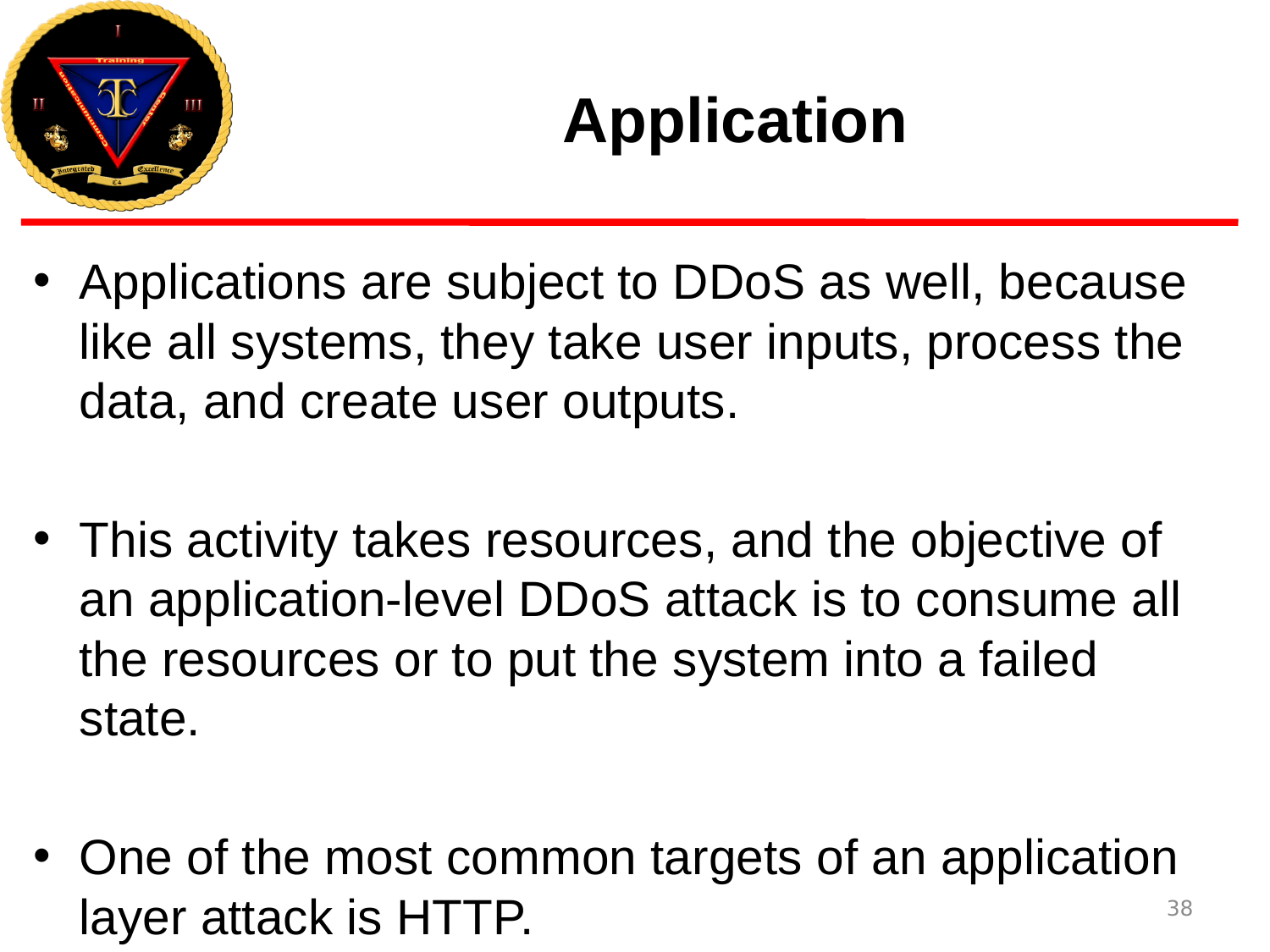

# Application
Applications are subject to DDoS as well, because like all systems, they take user inputs, process the data, and create user outputs.

This activity takes resources, and the objective of an application-level DDoS attack is to consume all the resources or to put the system into a failed state.

One of the most common targets of an application layer attack is HTTP.
38